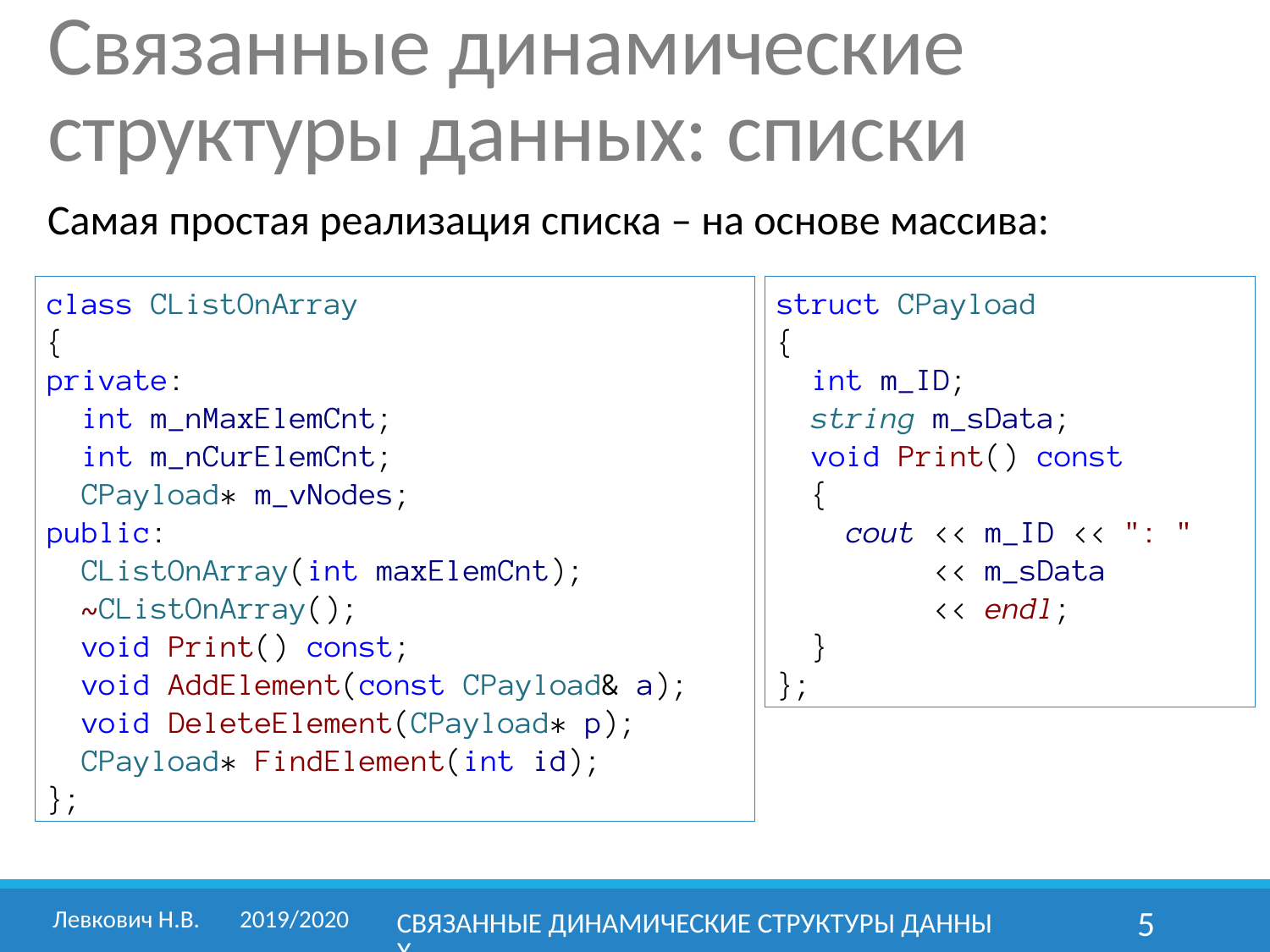

Связанные динамические структуры данных: списки
Самая простая реализация списка – на основе массива:
class CListOnArray
{
private:
  int m_nMaxElemCnt;
  int m_nCurElemCnt;
  CPayload* m_vNodes;
public:
  CListOnArray(int maxElemCnt);
  ~CListOnArray();
  void Print() const;
  void AddElement(const CPayload& a);
  void DeleteElement(CPayload* p);
  CPayload* FindElement(int id);
};
struct CPayload
{
  int m_ID;
  string m_sData;
  void Print() const
  {
    cout << m_ID << ": "
         << m_sData
         << endl;
  }
};
Левкович Н.В. 	2019/2020
Связанные динамические структуры данных
5